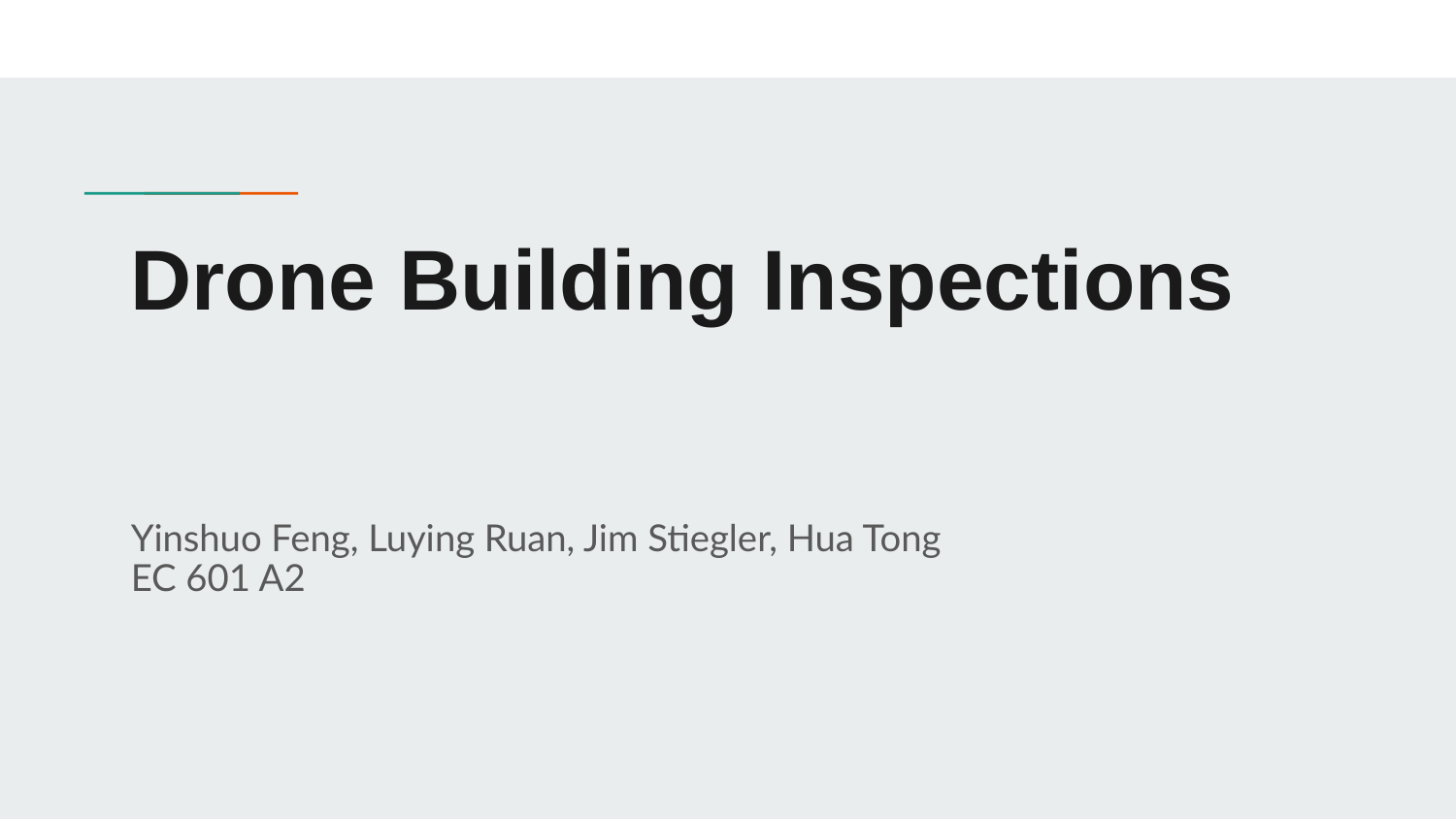

# Drone Building Inspections
Yinshuo Feng, Luying Ruan, Jim Stiegler, Hua Tong
EC 601 A2